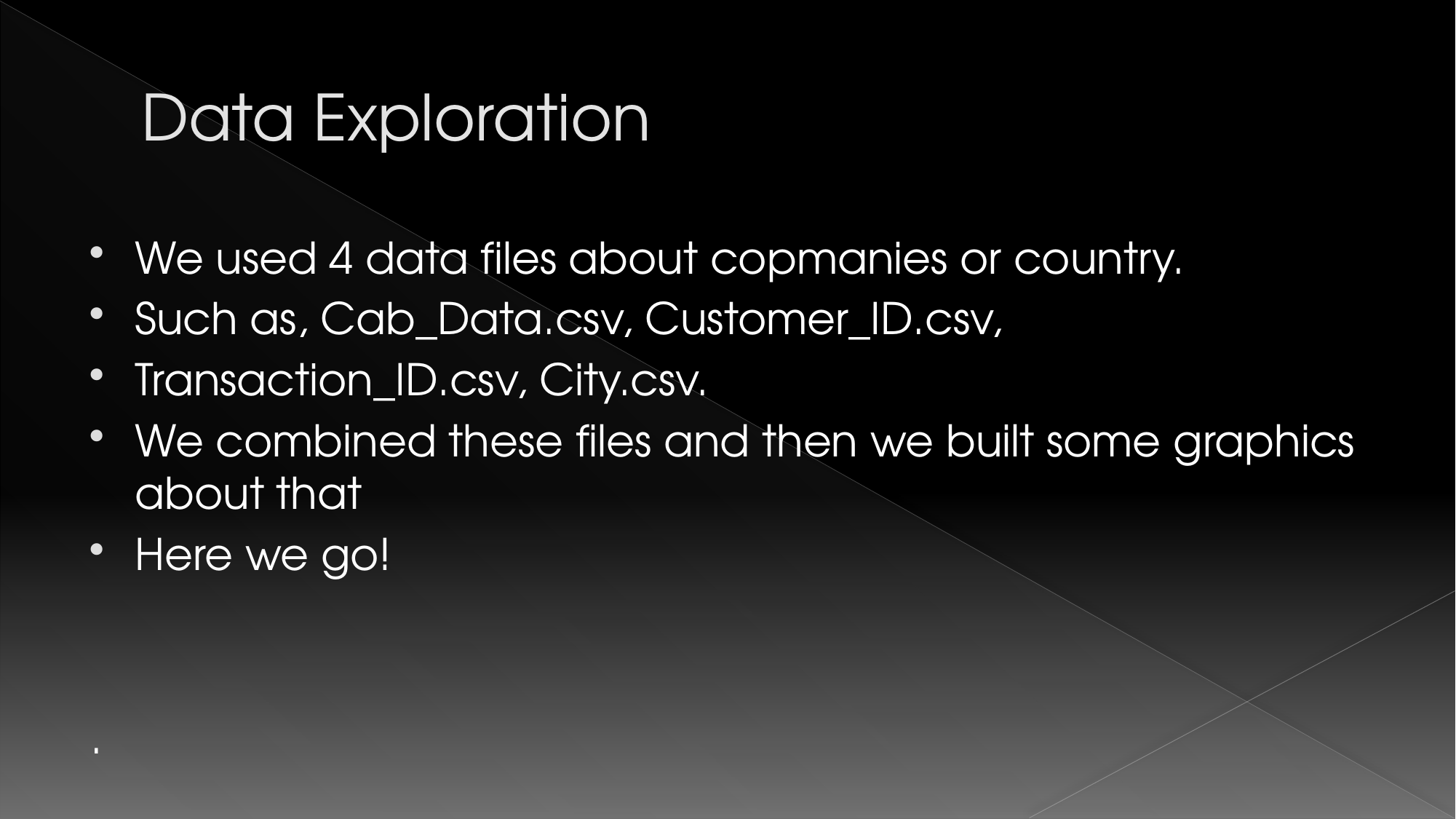

# Data Exploration
We used 4 data files about copmanies or country.
Such as, Cab_Data.csv, Customer_ID.csv,
Transaction_ID.csv, City.csv.
We combined these files and then we built some graphics about that
Here we go!

.